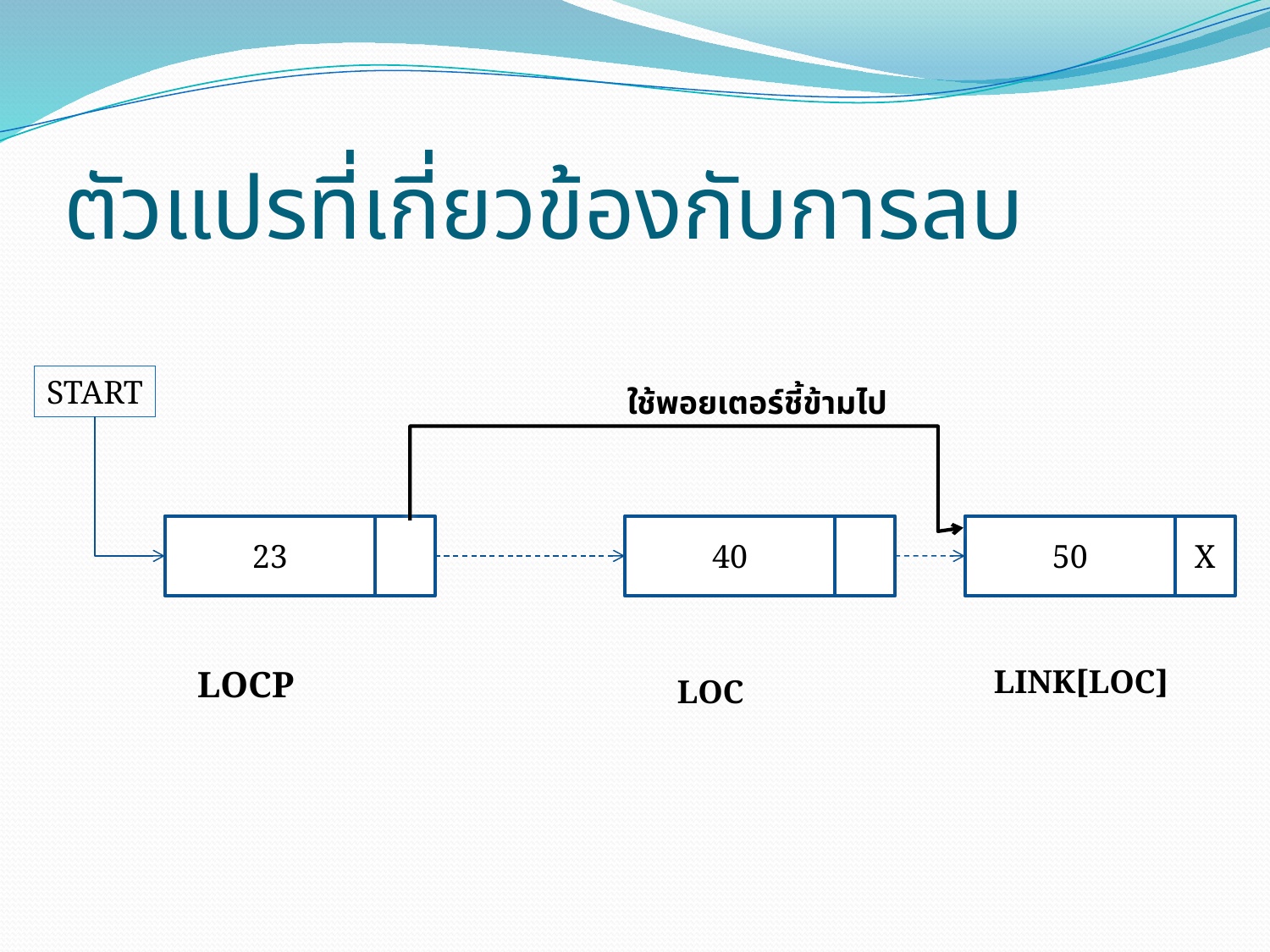

# ตัวแปรที่เกี่ยวข้องกับการลบ

START
ใช้พอยเตอร์ชี้ข้ามไป

23

40

50
X
LOCP
LINK[LOC]
LOC